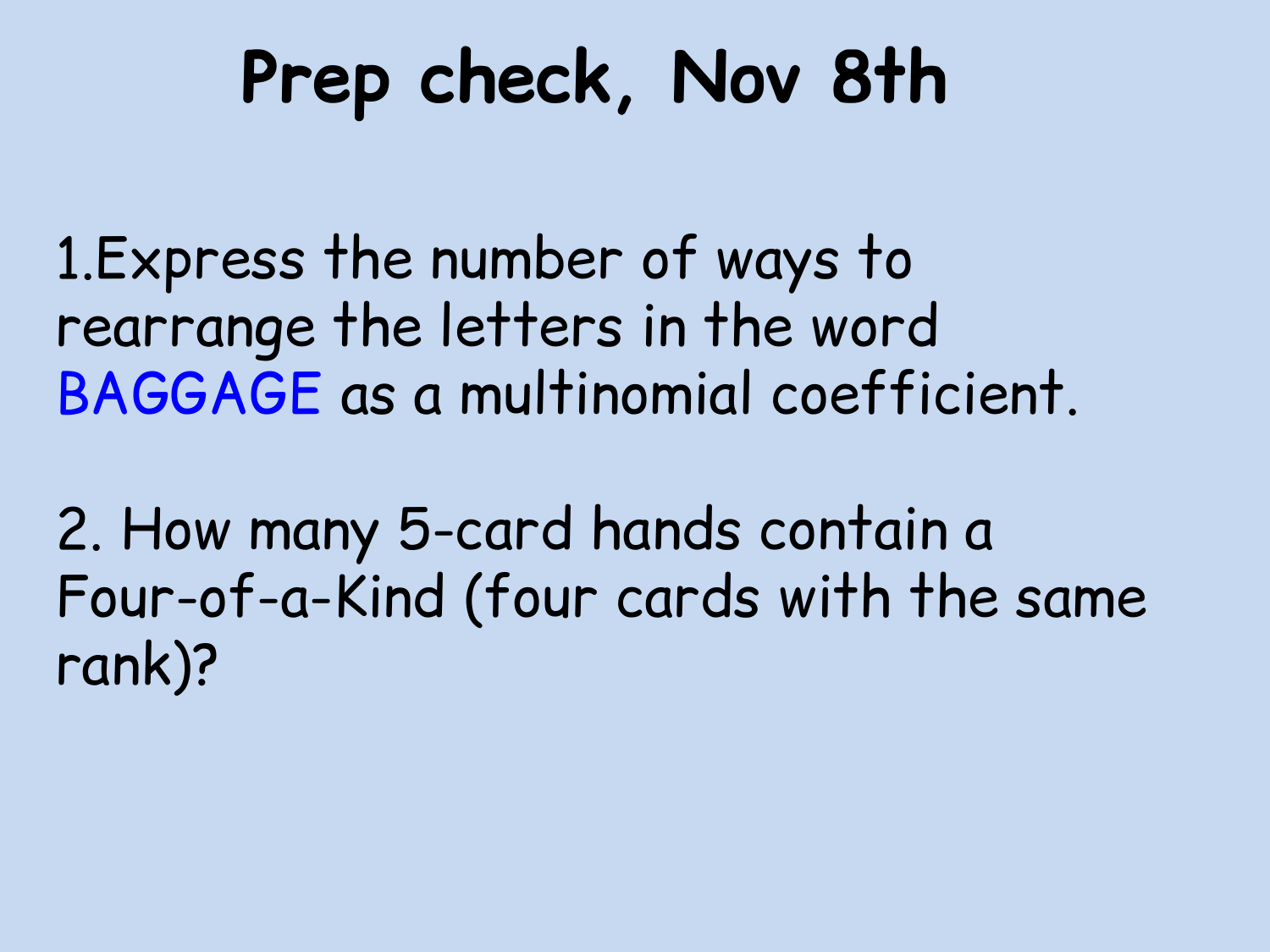

Prep check, Nov 8th
Express the number of ways to
rearrange the letters in the word
BAGGAGE as a multinomial coefficient.

2. How many 5-card hands contain a
Four-of-a-Kind (four cards with the same
rank)?